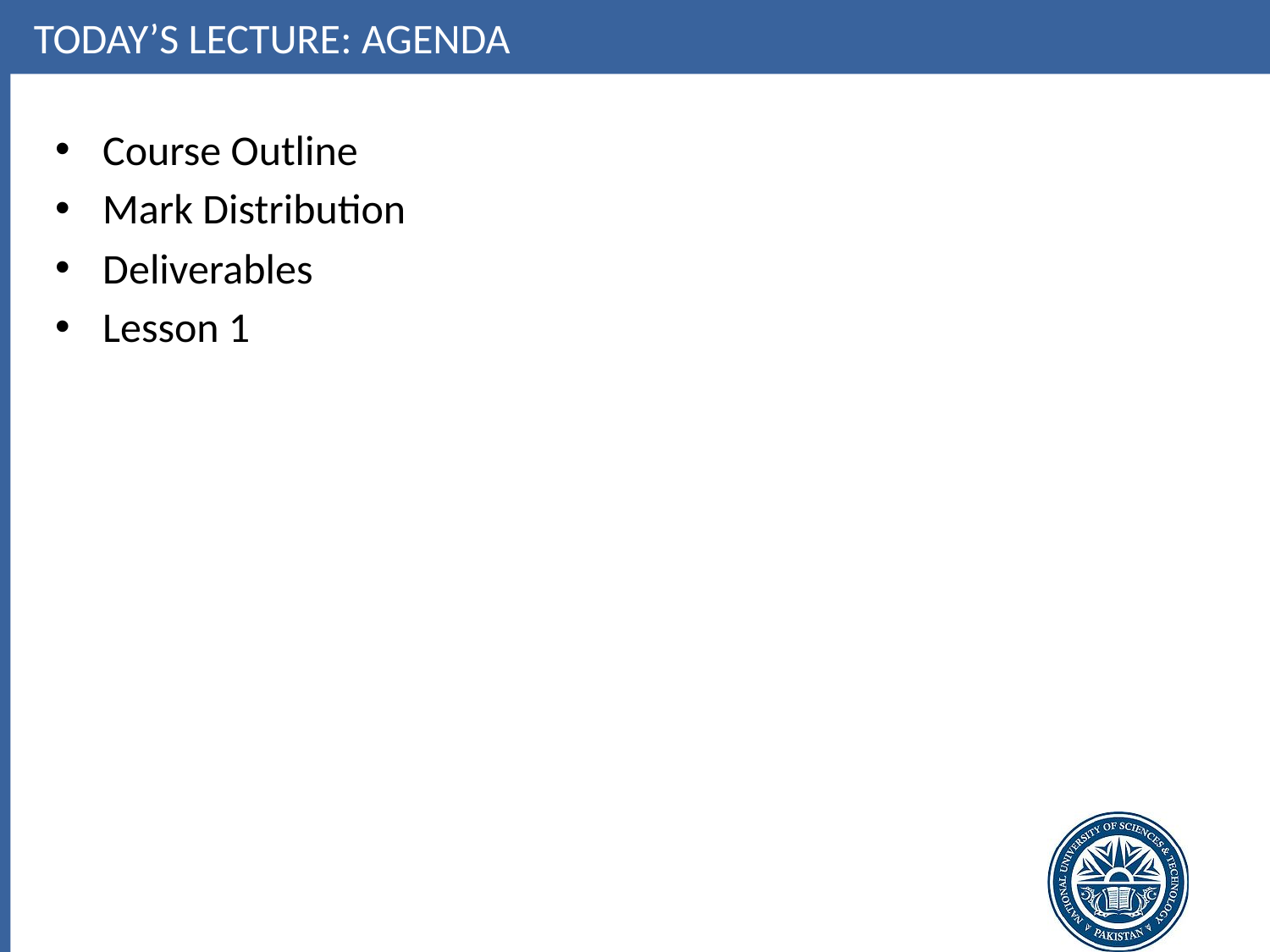

Today’s Lecture: Agenda
Course Outline
Mark Distribution
Deliverables
Lesson 1